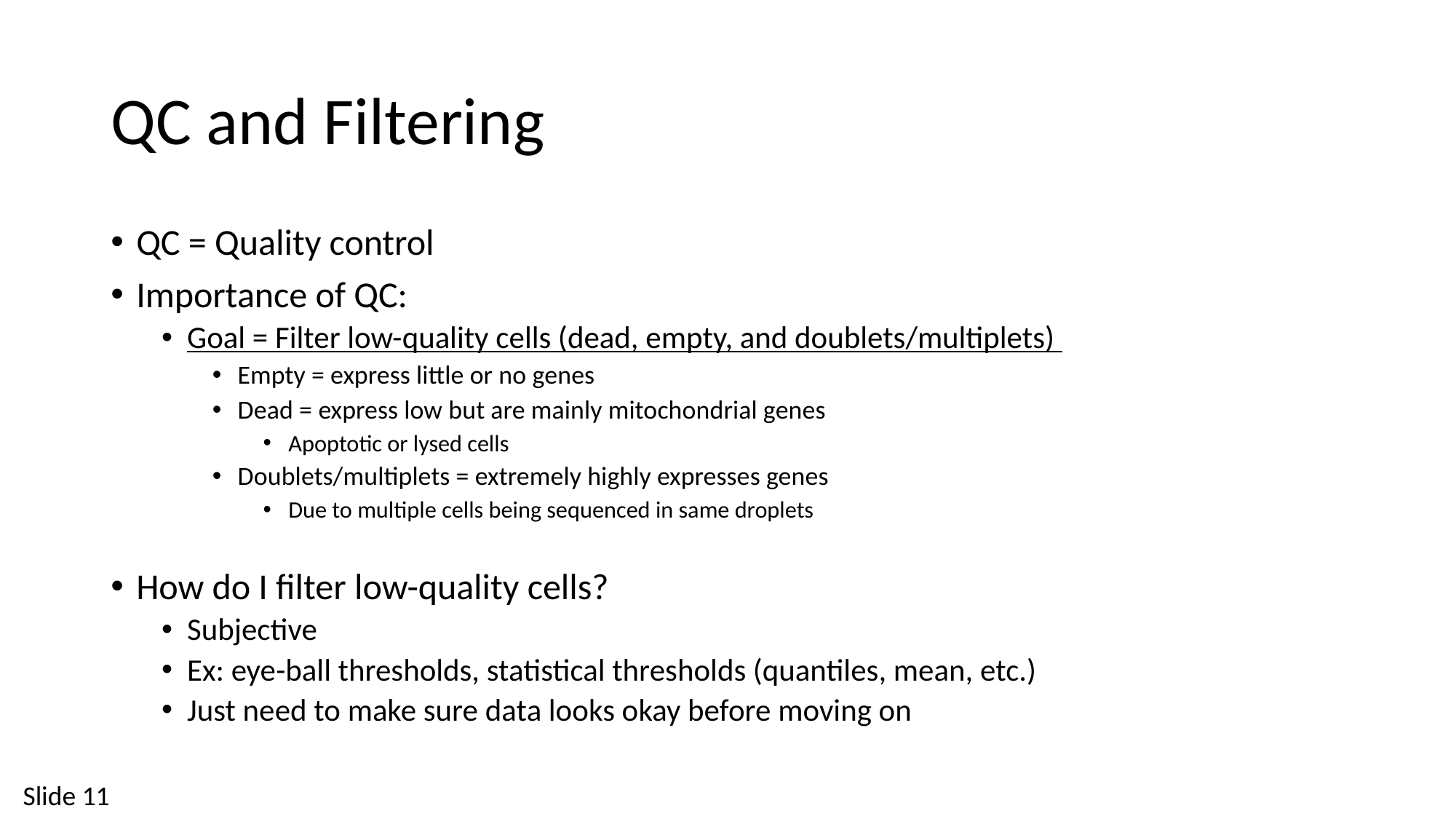

# QC and Filtering
QC = Quality control
Importance of QC:
Goal = Filter low-quality cells (dead, empty, and doublets/multiplets)
Empty = express little or no genes
Dead = express low but are mainly mitochondrial genes
Apoptotic or lysed cells
Doublets/multiplets = extremely highly expresses genes
Due to multiple cells being sequenced in same droplets

How do I filter low-quality cells?
Subjective
Ex: eye-ball thresholds, statistical thresholds (quantiles, mean, etc.)
Just need to make sure data looks okay before moving on

Slide 11